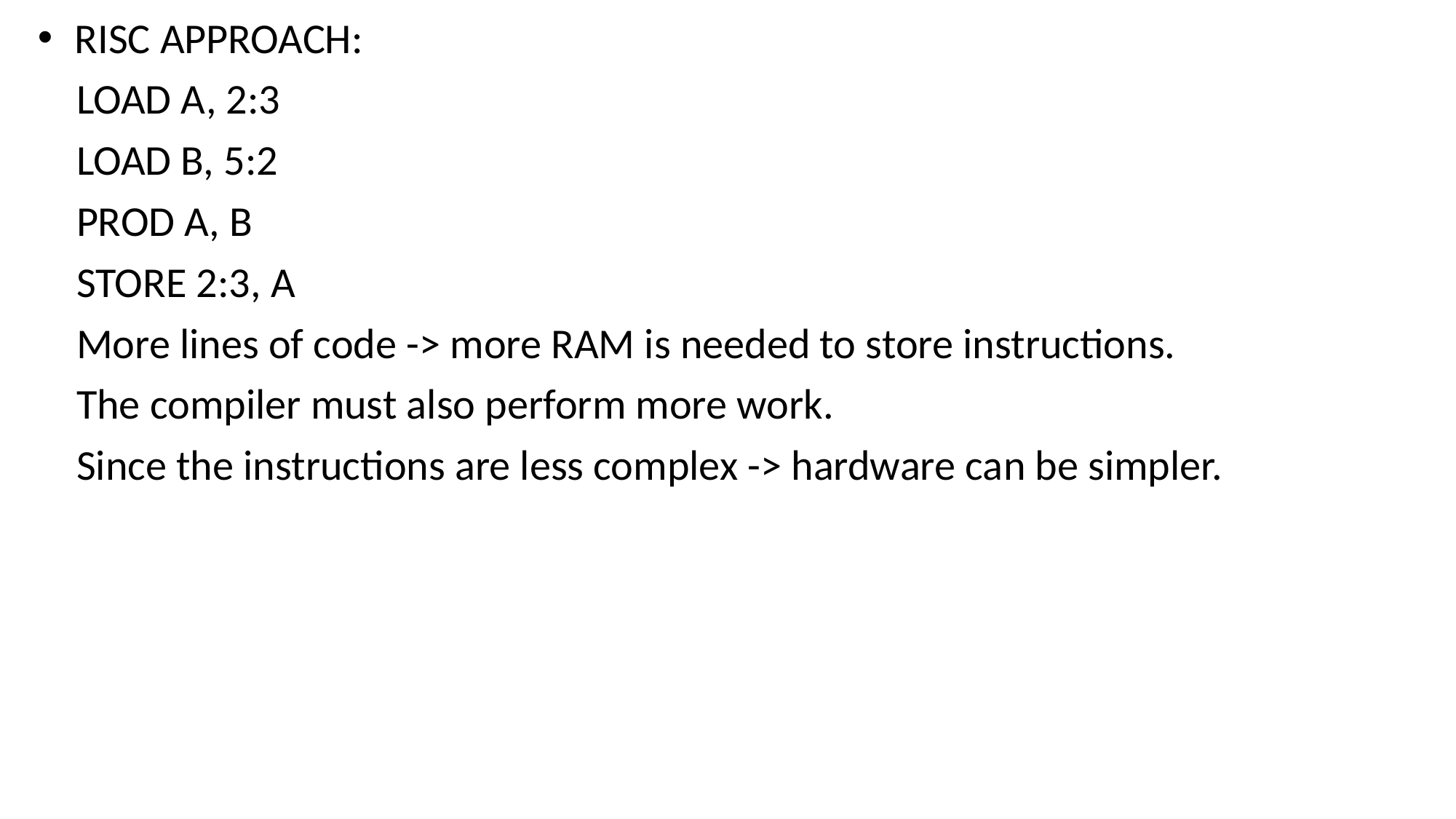

RISC APPROACH:
    LOAD A, 2:3
    LOAD B, 5:2
    PROD A, B
    STORE 2:3, A
    More lines of code -> more RAM is needed to store instructions.
    The compiler must also perform more work.
    Since the instructions are less complex -> hardware can be simpler.